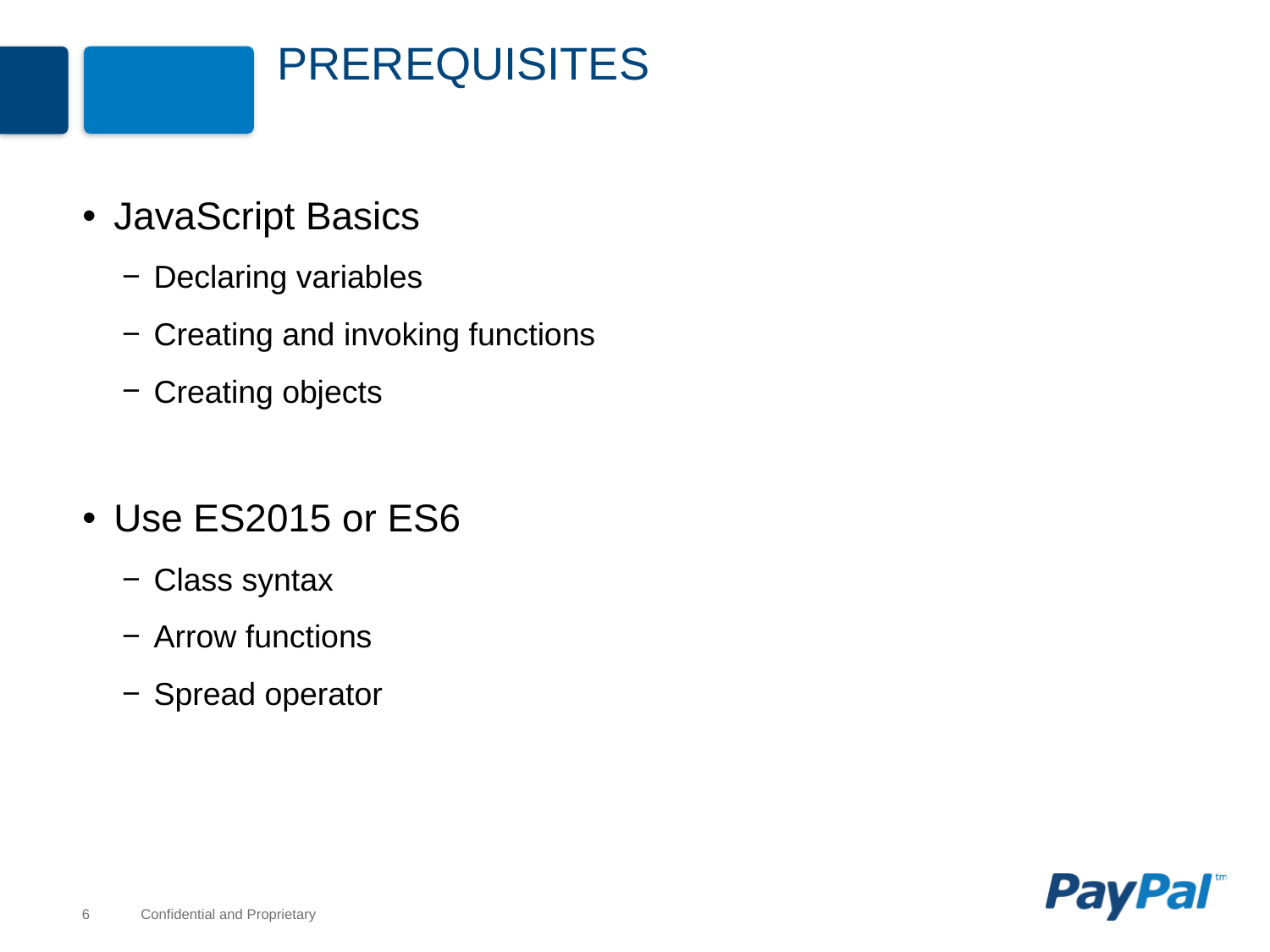

# Prerequisites
JavaScript Basics
Declaring variables
Creating and invoking functions
Creating objects

Use ES2015 or ES6
Class syntax
Arrow functions
Spread operator